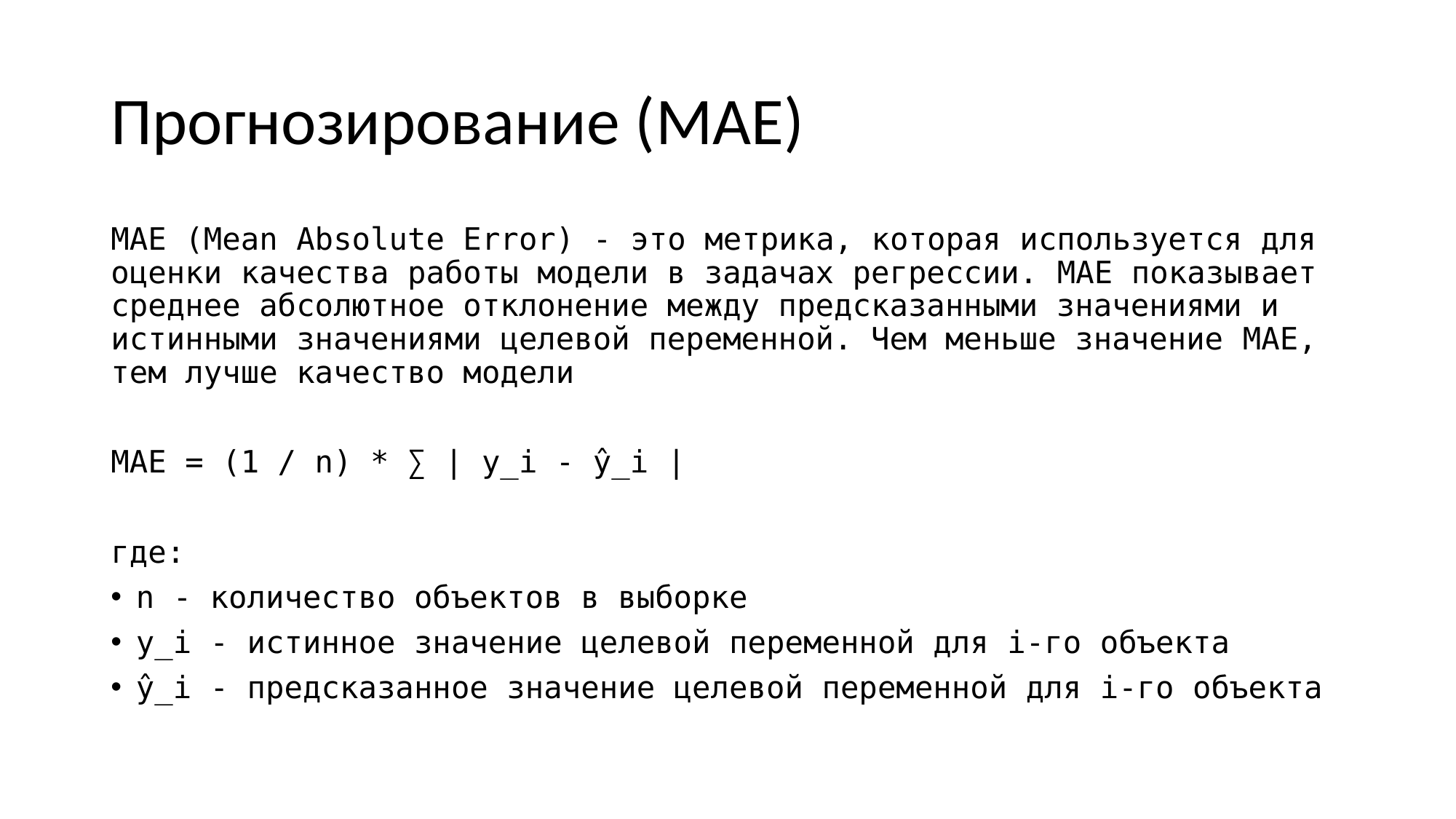

# Прогнозирование (MAE)
MAE (Mean Absolute Error) - это метрика, которая используется для оценки качества работы модели в задачах регрессии. MAE показывает среднее абсолютное отклонение между предсказанными значениями и истинными значениями целевой переменной. Чем меньше значение MAE, тем лучше качество модели

MAE = (1 / n) * ∑ | y_i - ŷ_i |

где:
n - количество объектов в выборке
y_i - истинное значение целевой переменной для i-го объекта
ŷ_i - предсказанное значение целевой переменной для i-го объекта